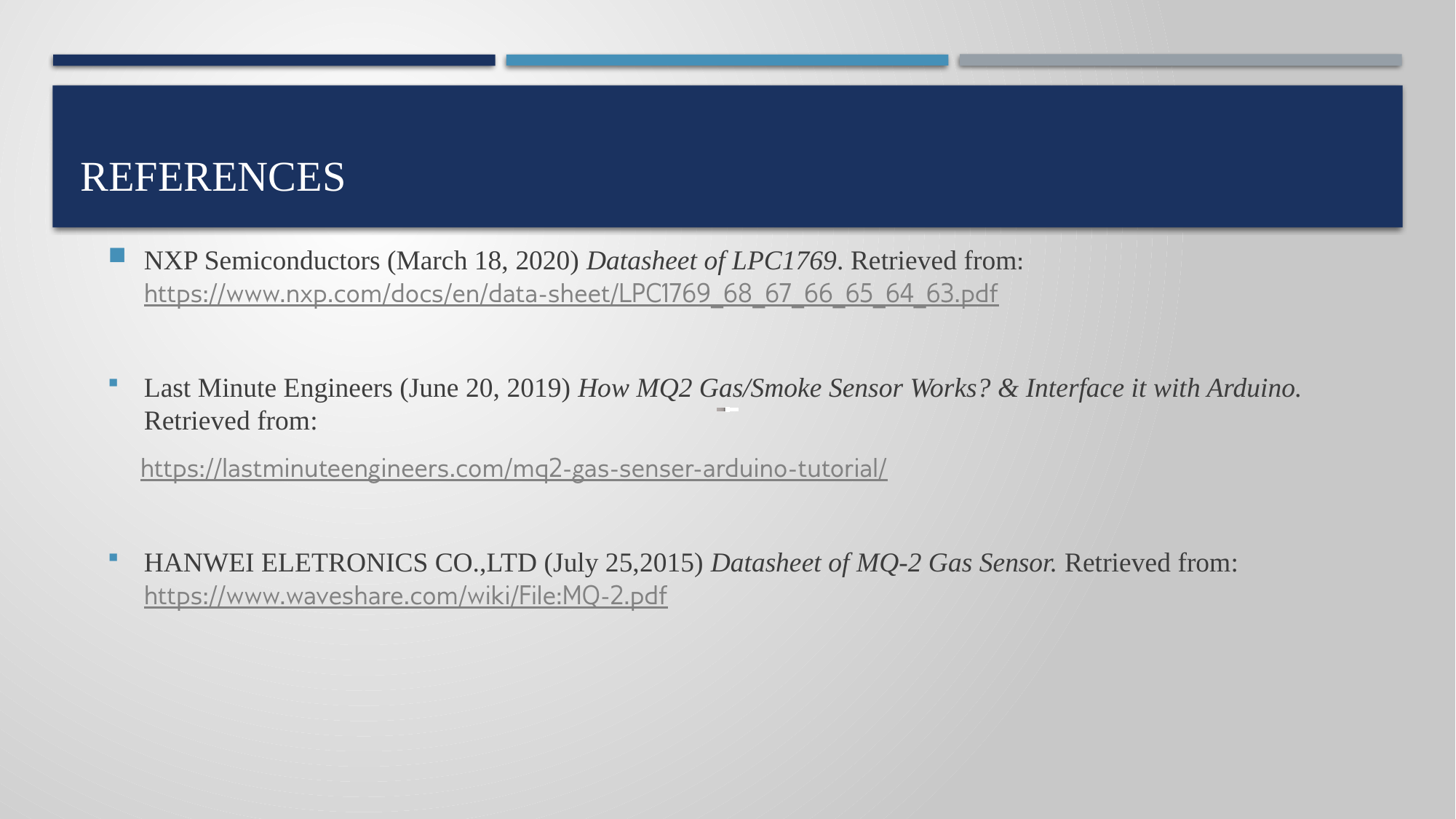

# References
NXP Semiconductors (March 18, 2020) Datasheet of LPC1769. Retrieved from: https://www.nxp.com/docs/en/data-sheet/LPC1769_68_67_66_65_64_63.pdf

Last Minute Engineers (June 20, 2019) How MQ2 Gas/Smoke Sensor Works? & Interface it with Arduino. Retrieved from:
    https://lastminuteengineers.com/mq2-gas-senser-arduino-tutorial/

HANWEI ELETRONICS CO.,LTD (July 25,2015) Datasheet of MQ-2 Gas Sensor. Retrieved from: https://www.waveshare.com/wiki/File:MQ-2.pdf